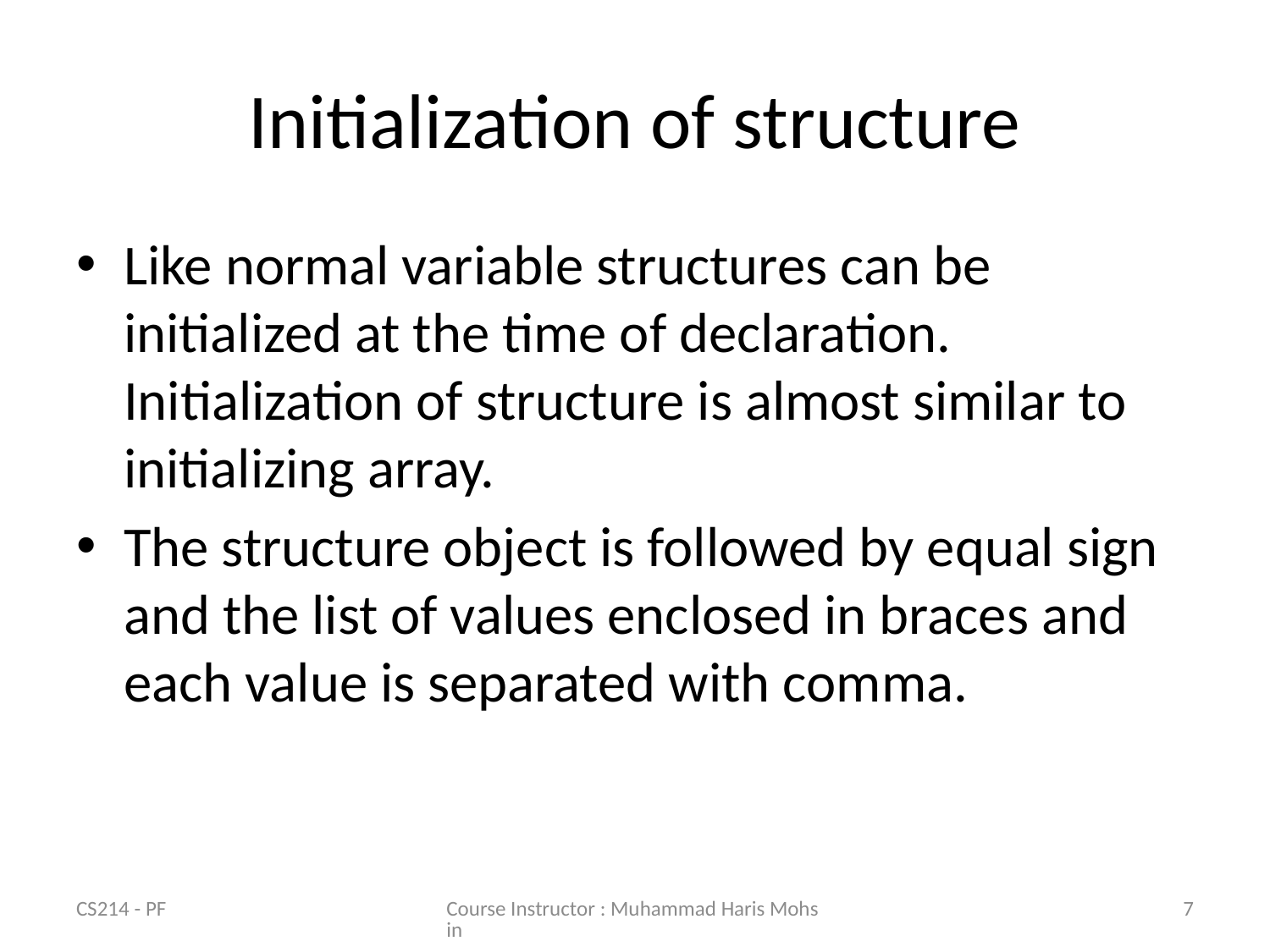

# Initialization of structure
Like normal variable structures can be initialized at the time of declaration. Initialization of structure is almost similar to initializing array.
The structure object is followed by equal sign and the list of values enclosed in braces and each value is separated with comma.
CS214 - PF
Course Instructor : Muhammad Haris Mohsin
7